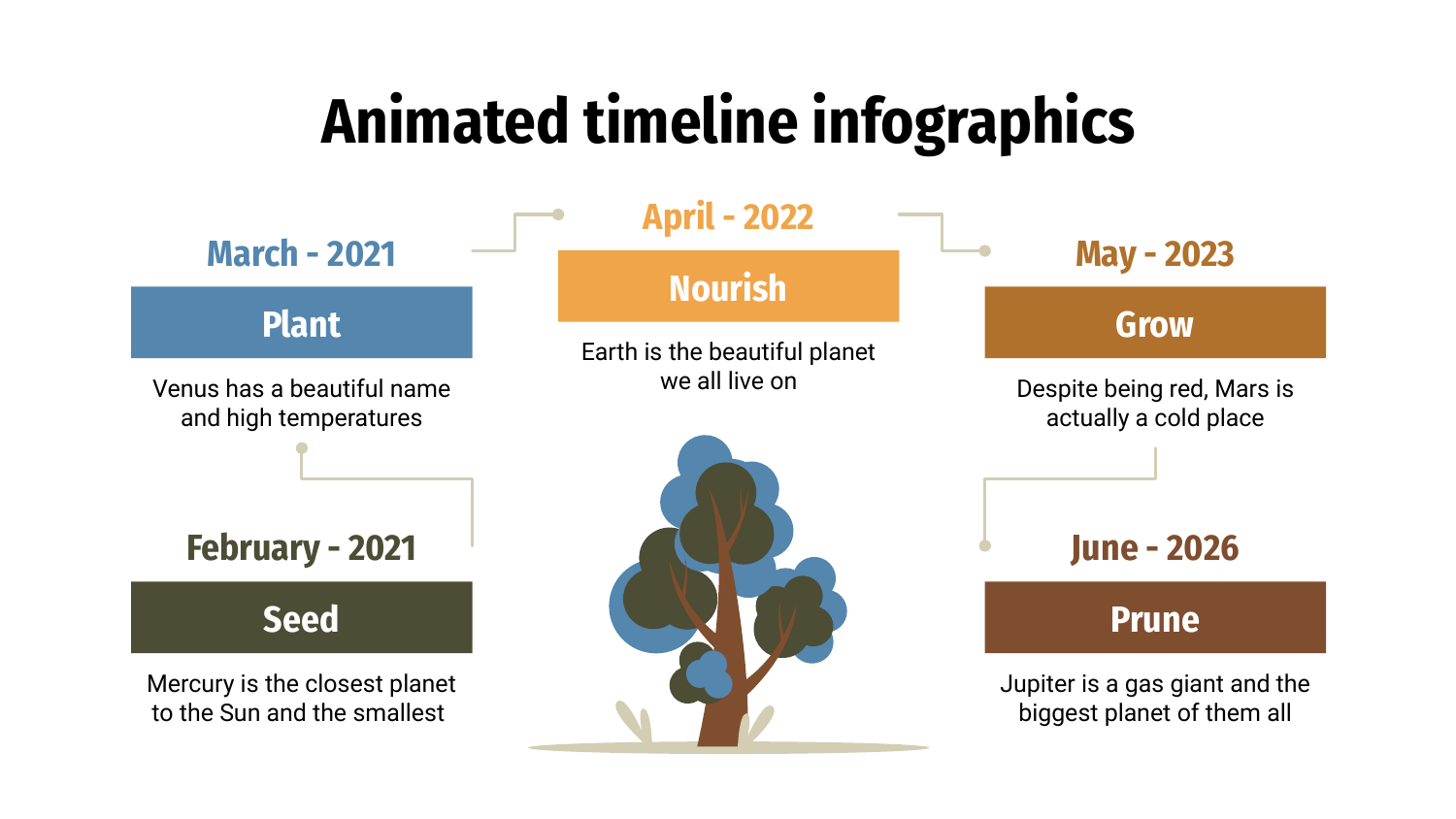

# Animated timeline infographics
April - 2022
Nourish
Earth is the beautiful planet we all live on
March - 2021
Plant
Venus has a beautiful name and high temperatures
May - 2023
Grow
Despite being red, Mars is actually a cold place

February - 2021
Seed
Mercury is the closest planet to the Sun and the smallest
June - 2026
Prune
Jupiter is a gas giant and the biggest planet of them all